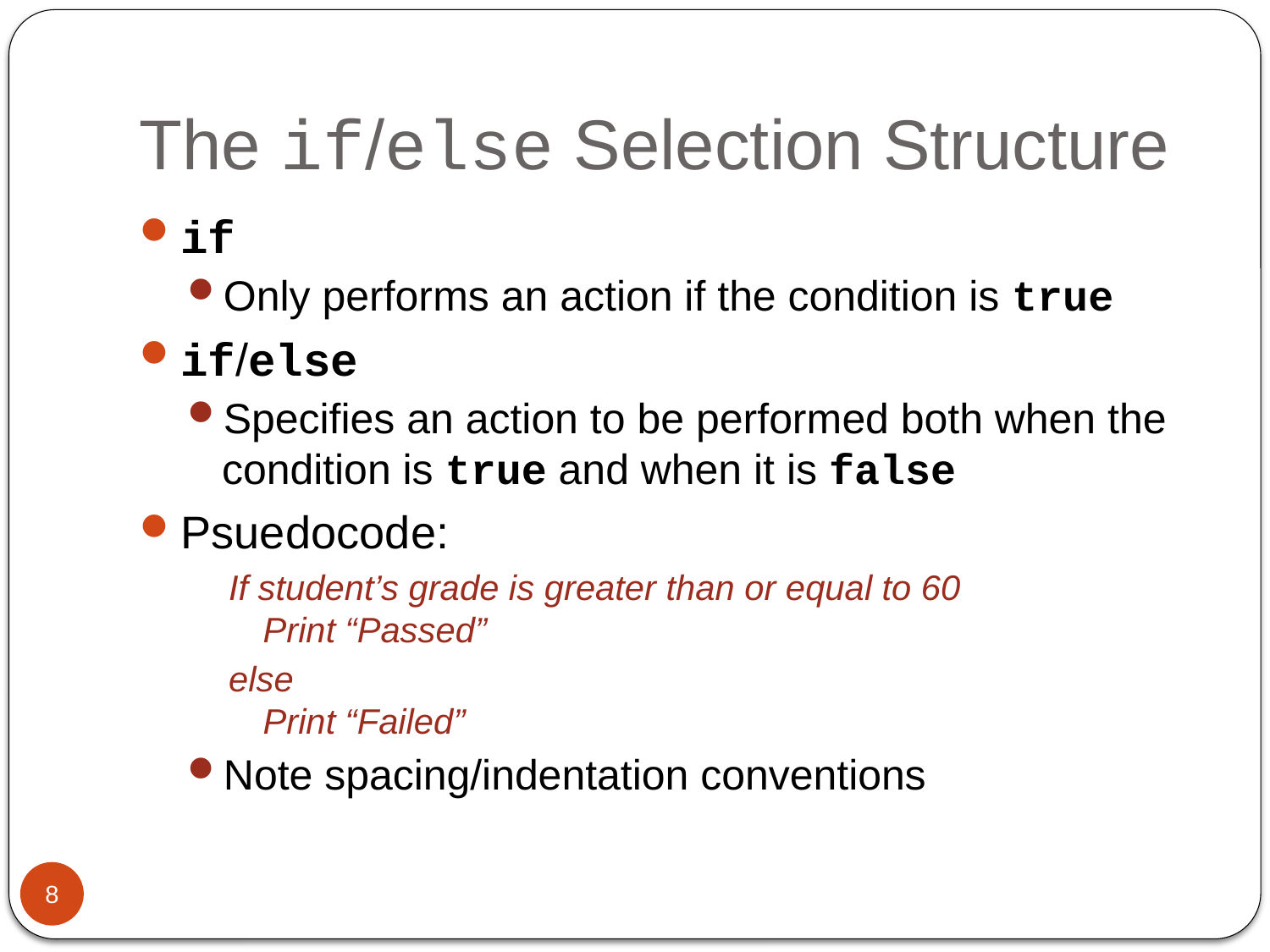

# The if/else Selection Structure
if
Only performs an action if the condition is true
if/else
Specifies an action to be performed both when the condition is true and when it is false
Psuedocode:
If student’s grade is greater than or equal to 60
Print “Passed”
else
Print “Failed”
Note spacing/indentation conventions

8